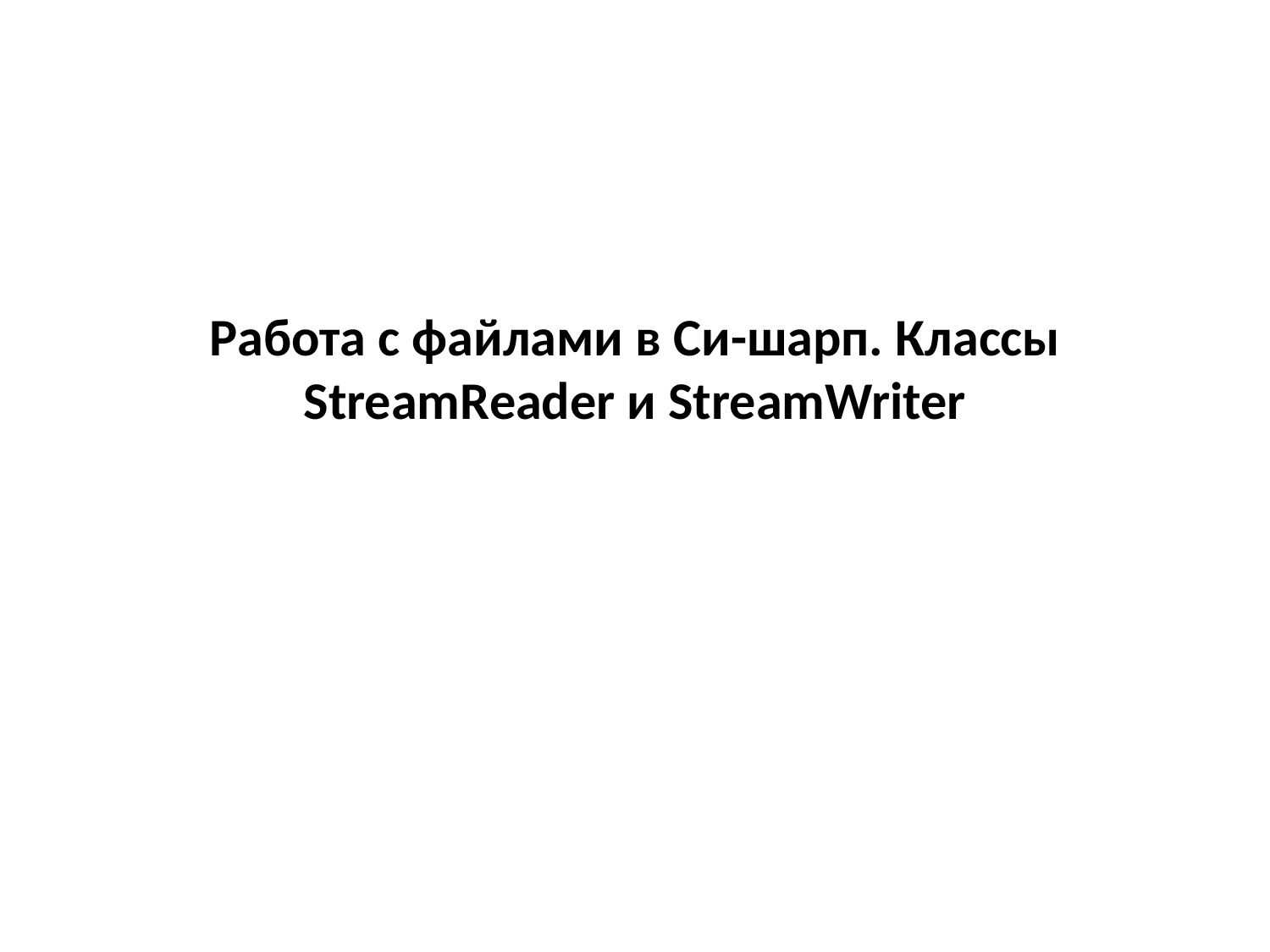

# Работа с файлами в Си-шарп. Классы StreamReader и StreamWriter